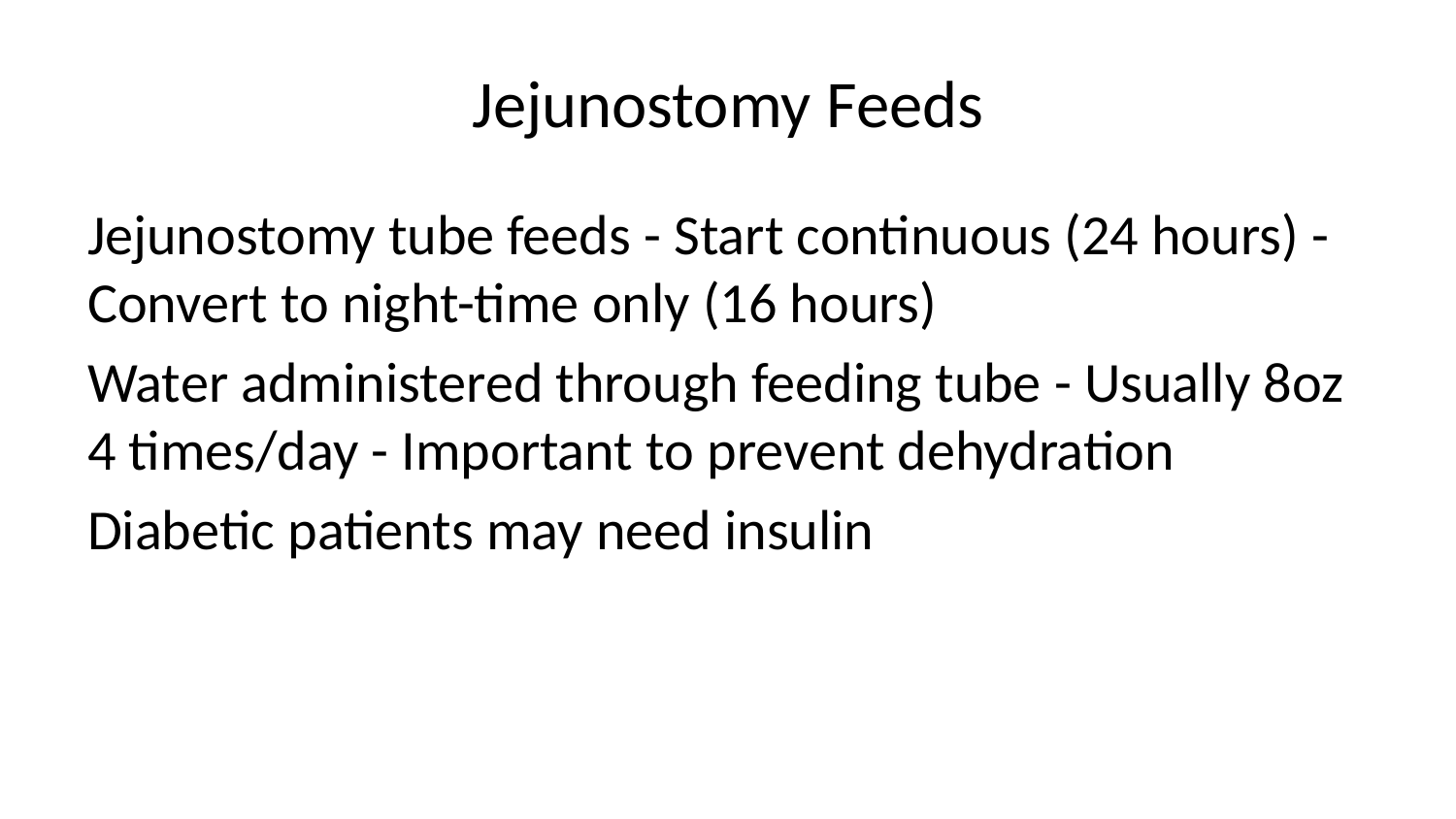

# Jejunostomy Feeds
Jejunostomy tube feeds - Start continuous (24 hours) - Convert to night-time only (16 hours)
Water administered through feeding tube - Usually 8oz 4 times/day - Important to prevent dehydration
Diabetic patients may need insulin